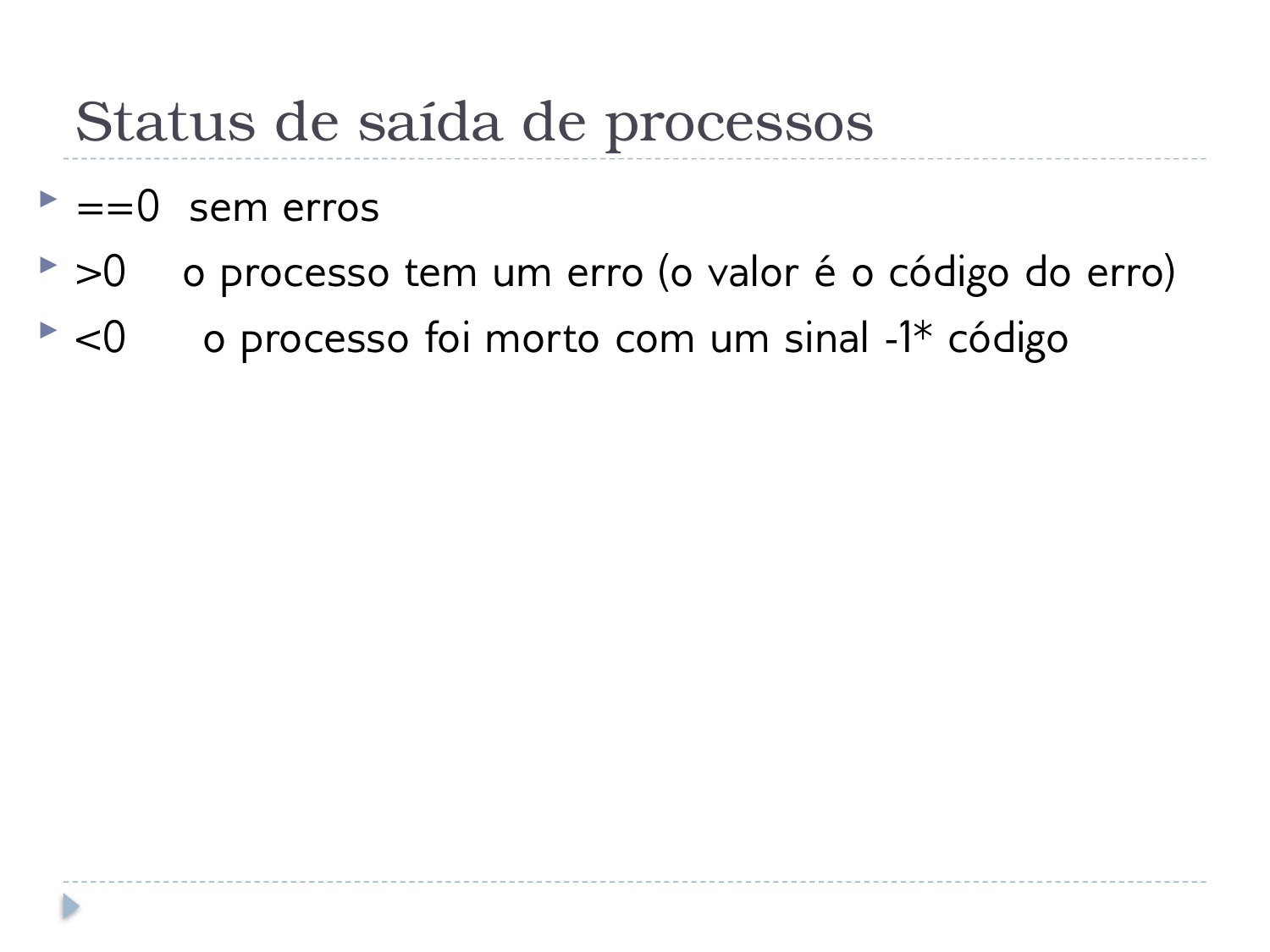

# Status de saída de processos
==0  sem erros
>0    o processo tem um erro (o valor é o código do erro)
<0	o processo foi morto com um sinal -1* código